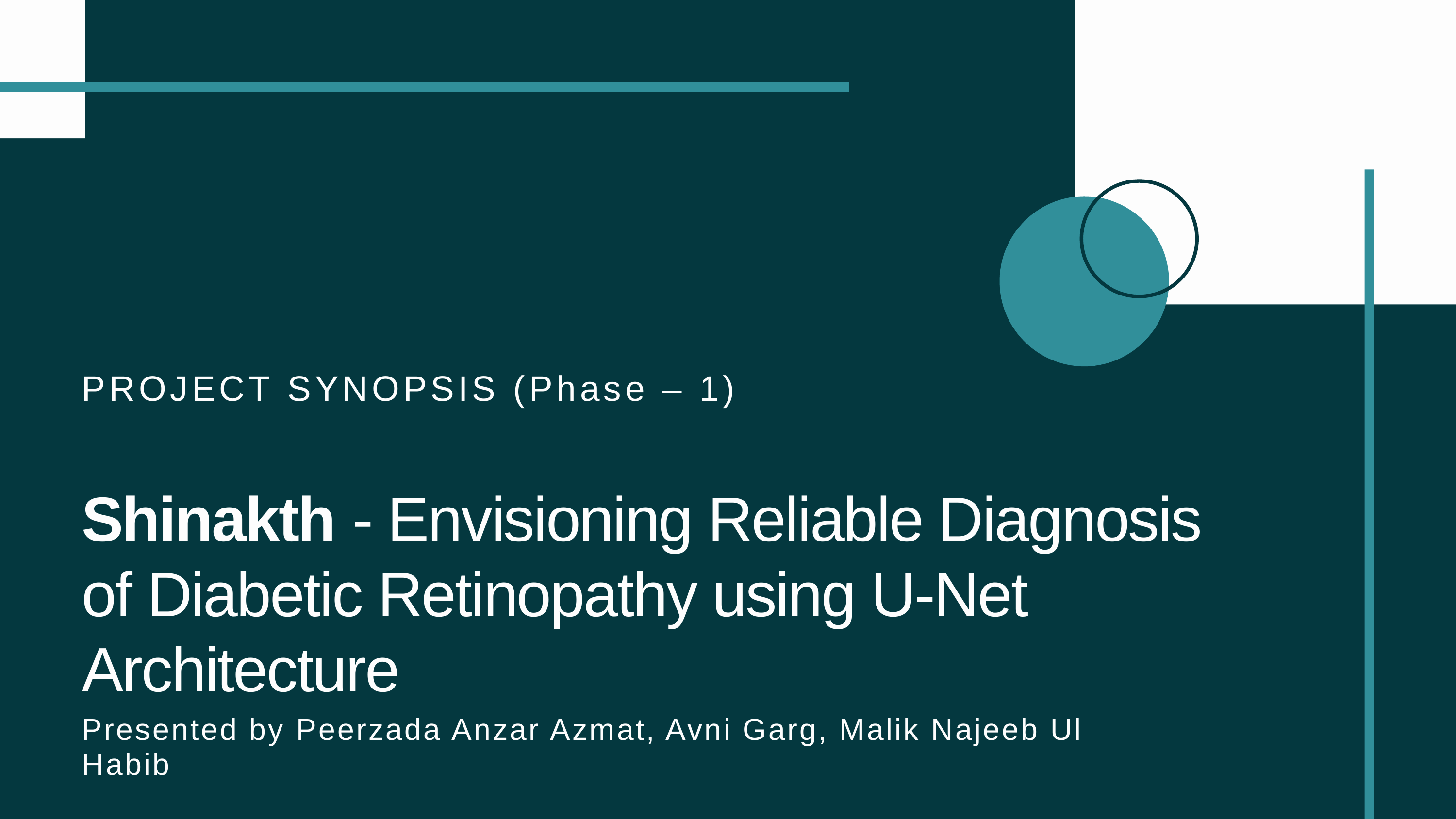

PROJECT SYNOPSIS (Phase – 1)
Shinakth - Envisioning Reliable Diagnosis of Diabetic Retinopathy using U-Net Architecture
Presented by Peerzada Anzar Azmat, Avni Garg, Malik Najeeb Ul Habib